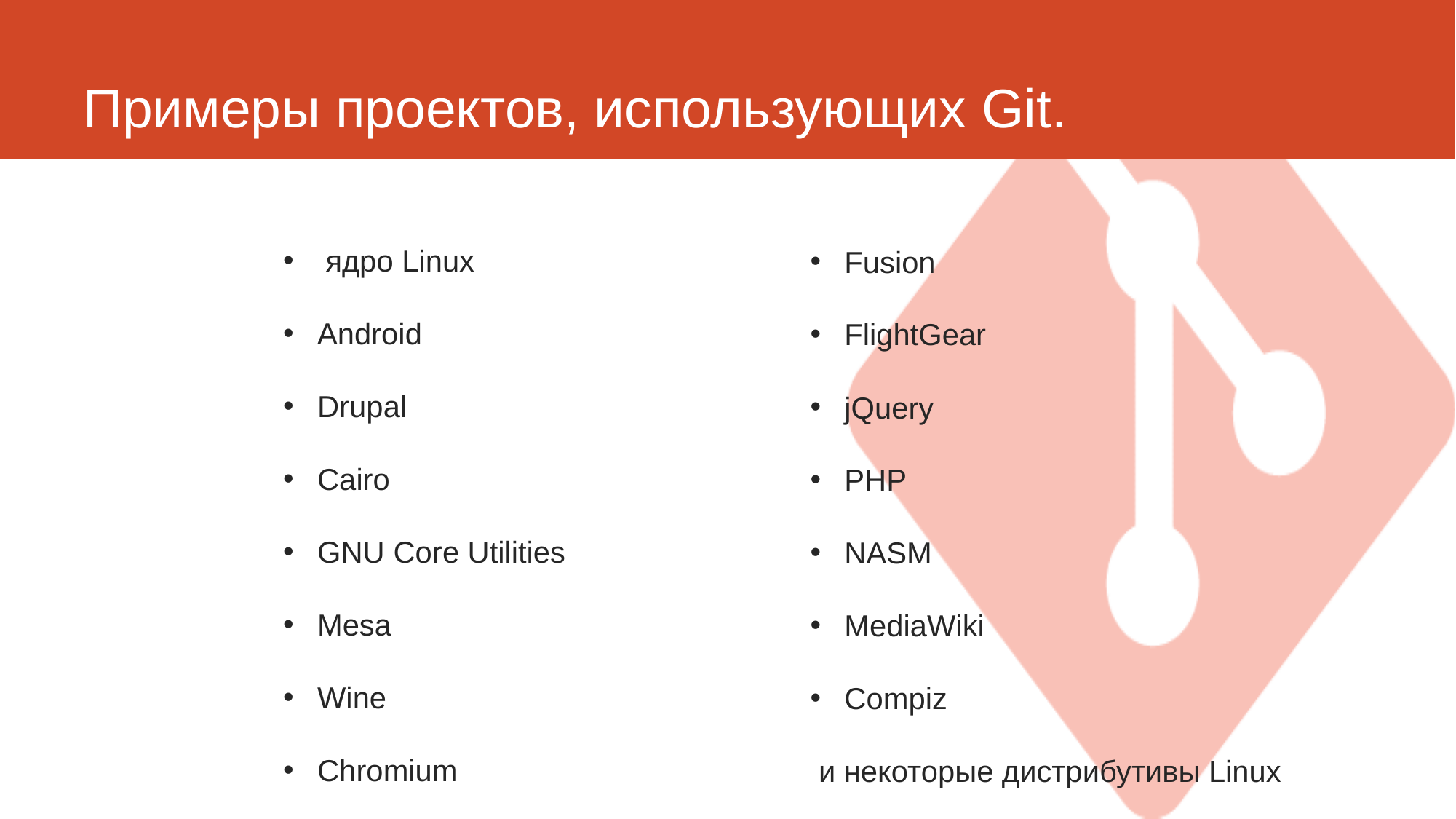

# Примеры проектов, использующих Git.
 ядро Linux
Android
Drupal
Cairo
GNU Core Utilities
Mesa
Wine
Chromium

Fusion
FlightGear
jQuery
PHP
NASM
MediaWiki
Compiz
 и некоторые дистрибутивы Linux